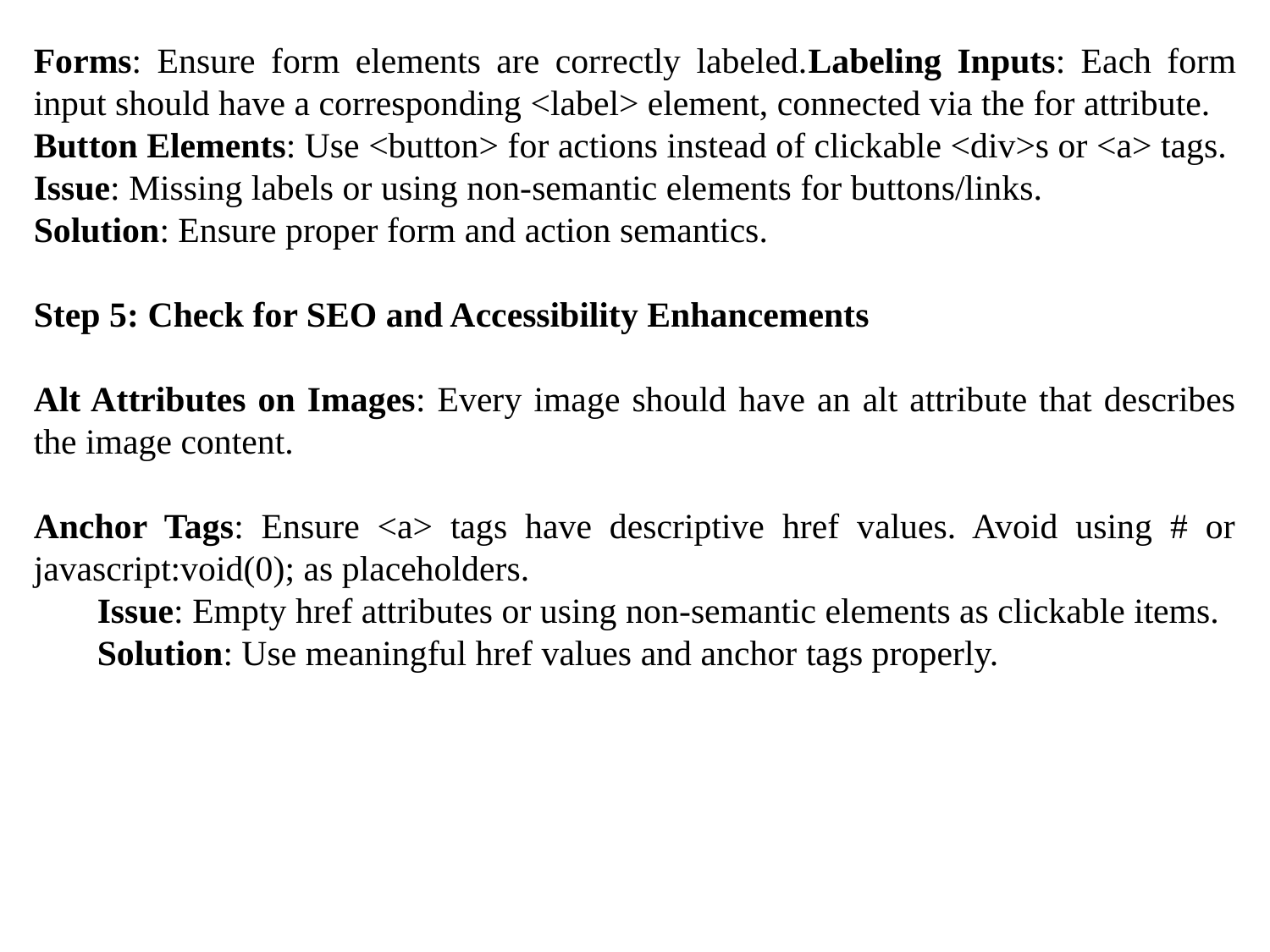

Forms: Ensure form elements are correctly labeled.Labeling Inputs: Each form input should have a corresponding <label> element, connected via the for attribute.
Button Elements: Use <button> for actions instead of clickable <div>s or <a> tags.
Issue: Missing labels or using non-semantic elements for buttons/links.
Solution: Ensure proper form and action semantics.

Step 5: Check for SEO and Accessibility Enhancements

Alt Attributes on Images: Every image should have an alt attribute that describes the image content.

Anchor Tags: Ensure <a> tags have descriptive href values. Avoid using # or javascript:void(0); as placeholders.
Issue: Empty href attributes or using non-semantic elements as clickable items.
Solution: Use meaningful href values and anchor tags properly.